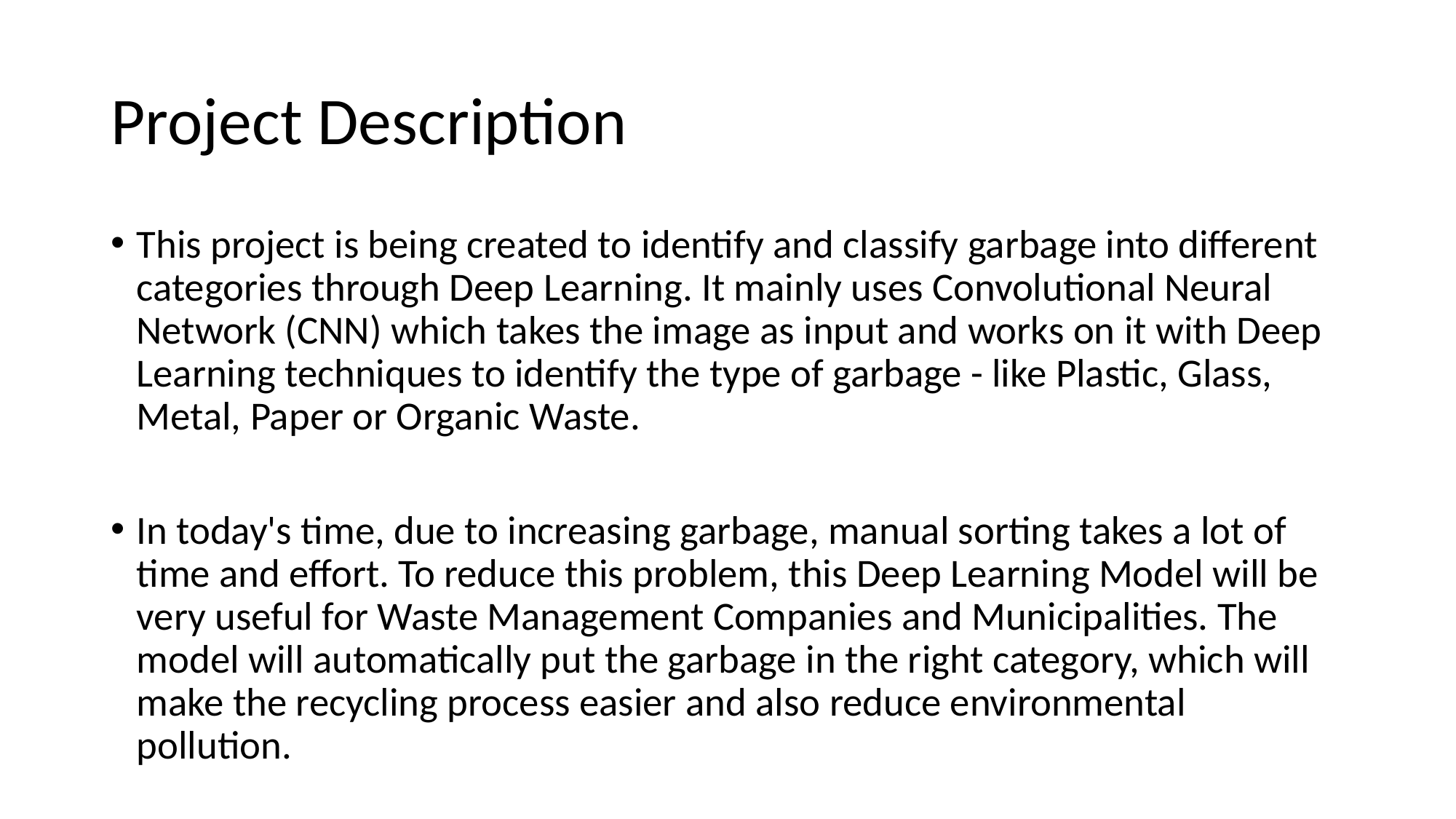

# Project Description
This project is being created to identify and classify garbage into different categories through Deep Learning. It mainly uses Convolutional Neural Network (CNN) which takes the image as input and works on it with Deep Learning techniques to identify the type of garbage - like Plastic, Glass, Metal, Paper or Organic Waste.

In today's time, due to increasing garbage, manual sorting takes a lot of time and effort. To reduce this problem, this Deep Learning Model will be very useful for Waste Management Companies and Municipalities. The model will automatically put the garbage in the right category, which will make the recycling process easier and also reduce environmental pollution.